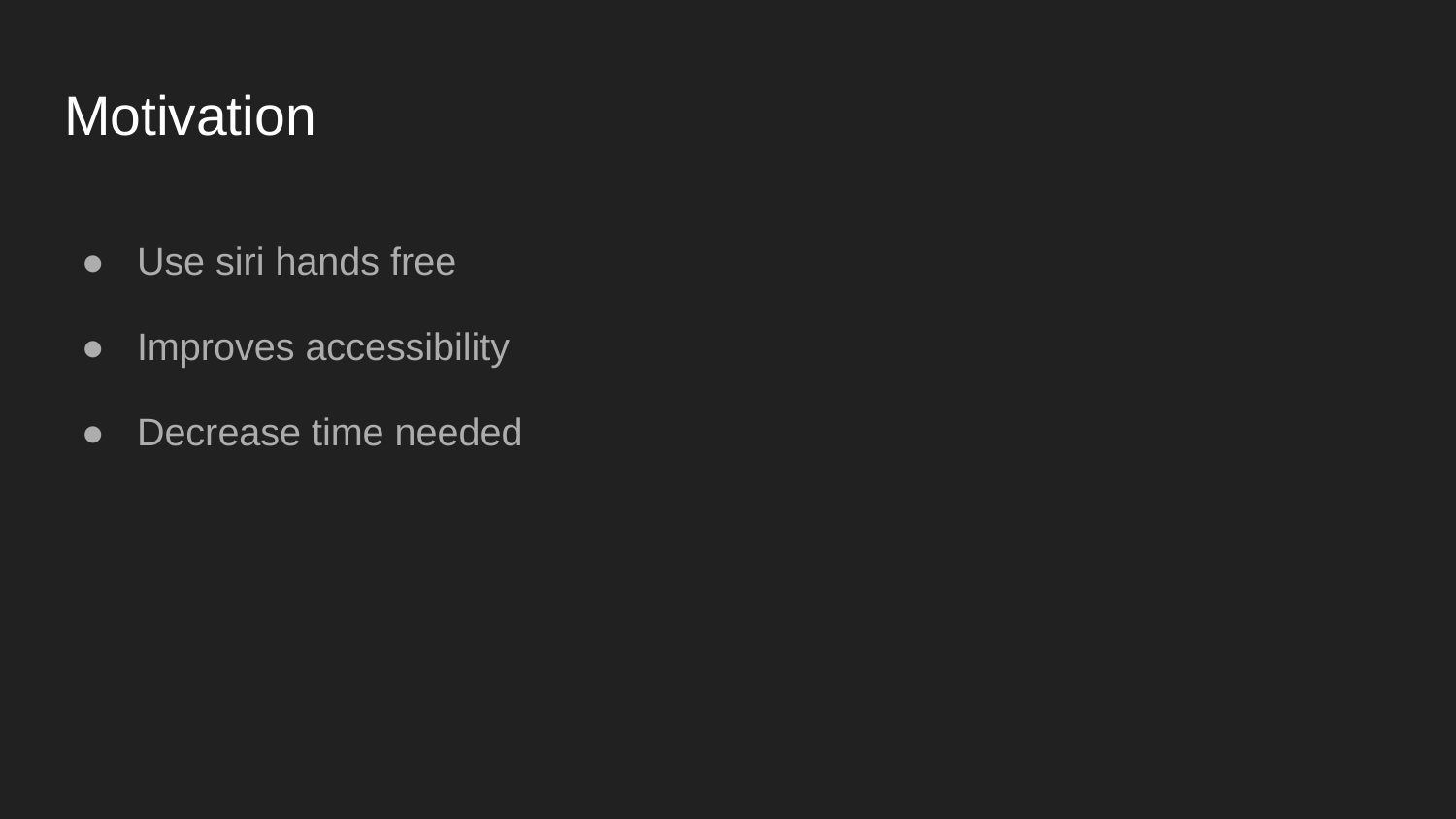

# Motivation
Use siri hands free
Improves accessibility
Decrease time needed